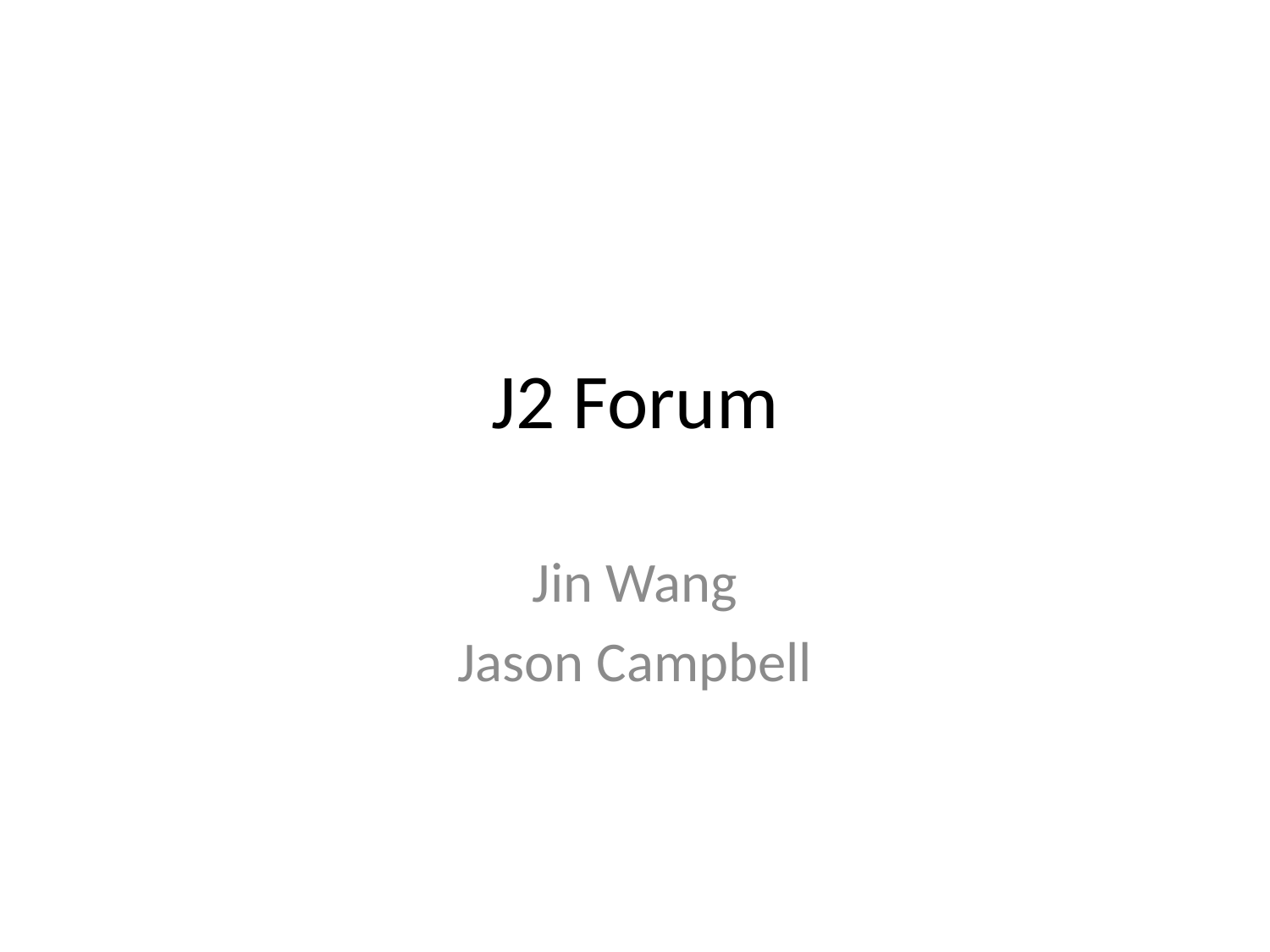

# J2 Forum
Jin Wang
Jason Campbell